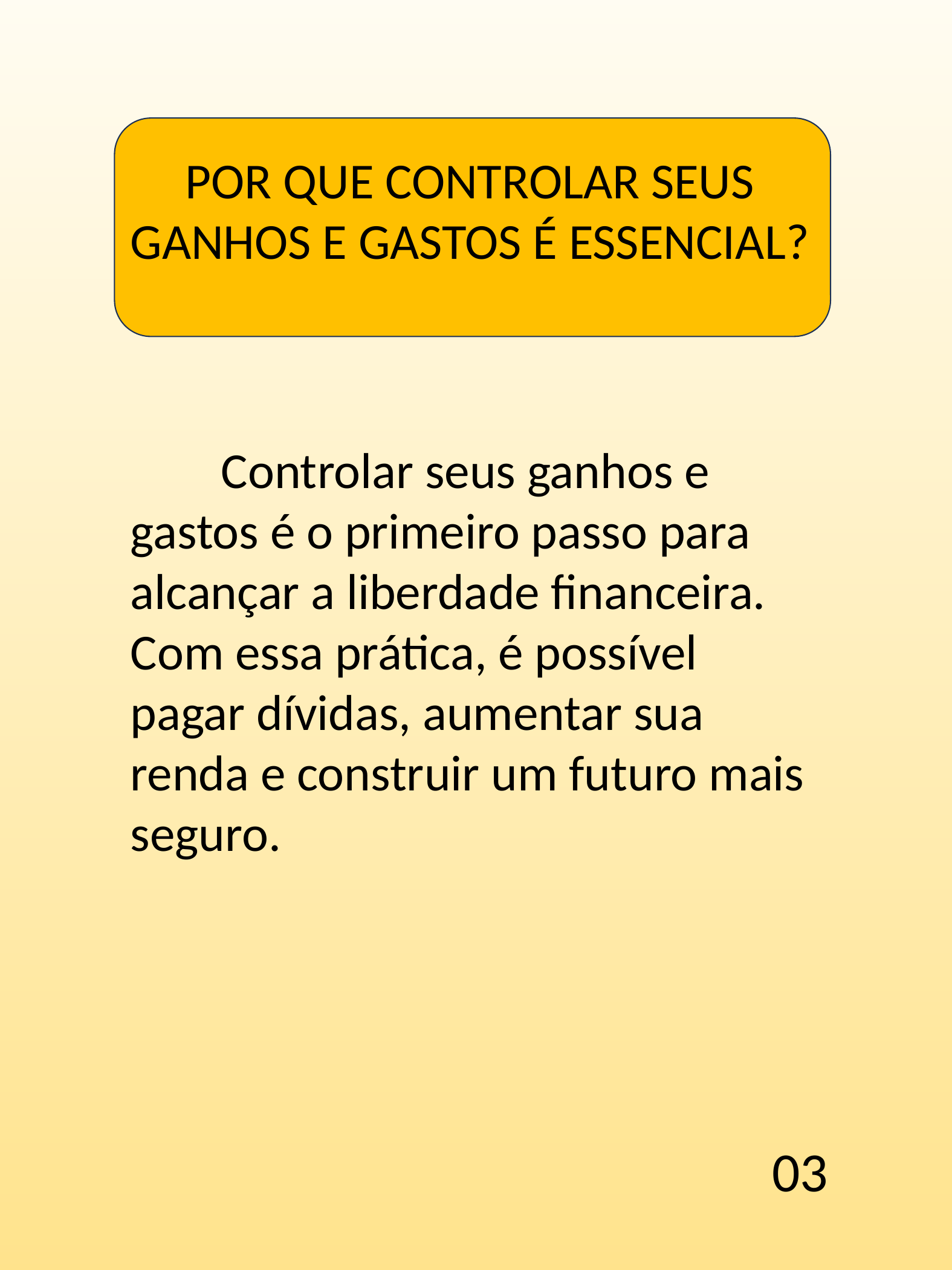

POR QUE CONTROLAR SEUS GANHOS E GASTOS É ESSENCIAL?
	Controlar seus ganhos e gastos é o primeiro passo para alcançar a liberdade financeira. Com essa prática, é possível pagar dívidas, aumentar sua renda e construir um futuro mais seguro.
03